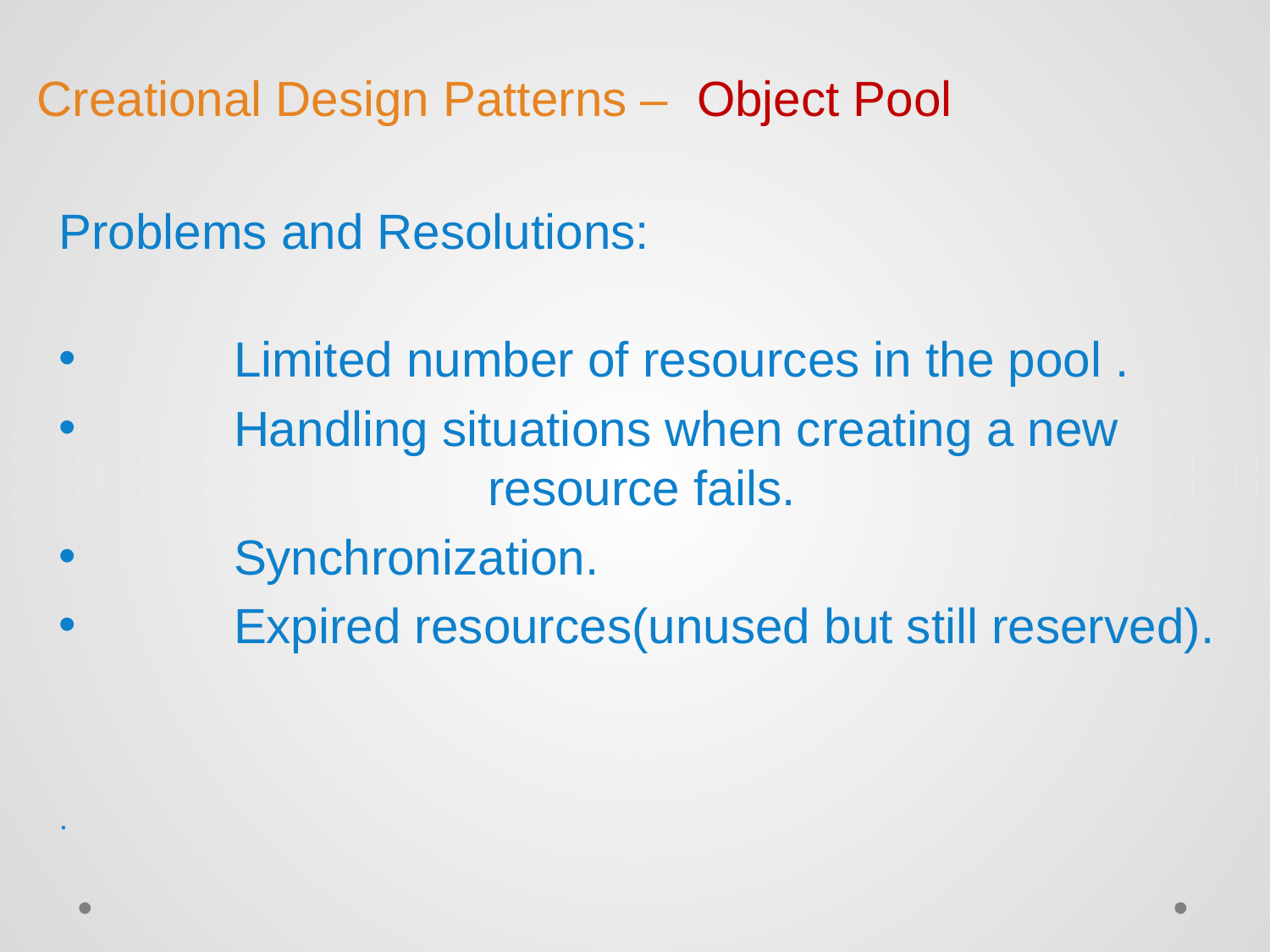

# Creational Design Patterns –  Object Pool
Problems and Resolutions:
	Limited number of resources in the pool .
	Handling situations when creating a new 			resource fails.
	Synchronization.
	Expired resources(unused but still reserved).

.